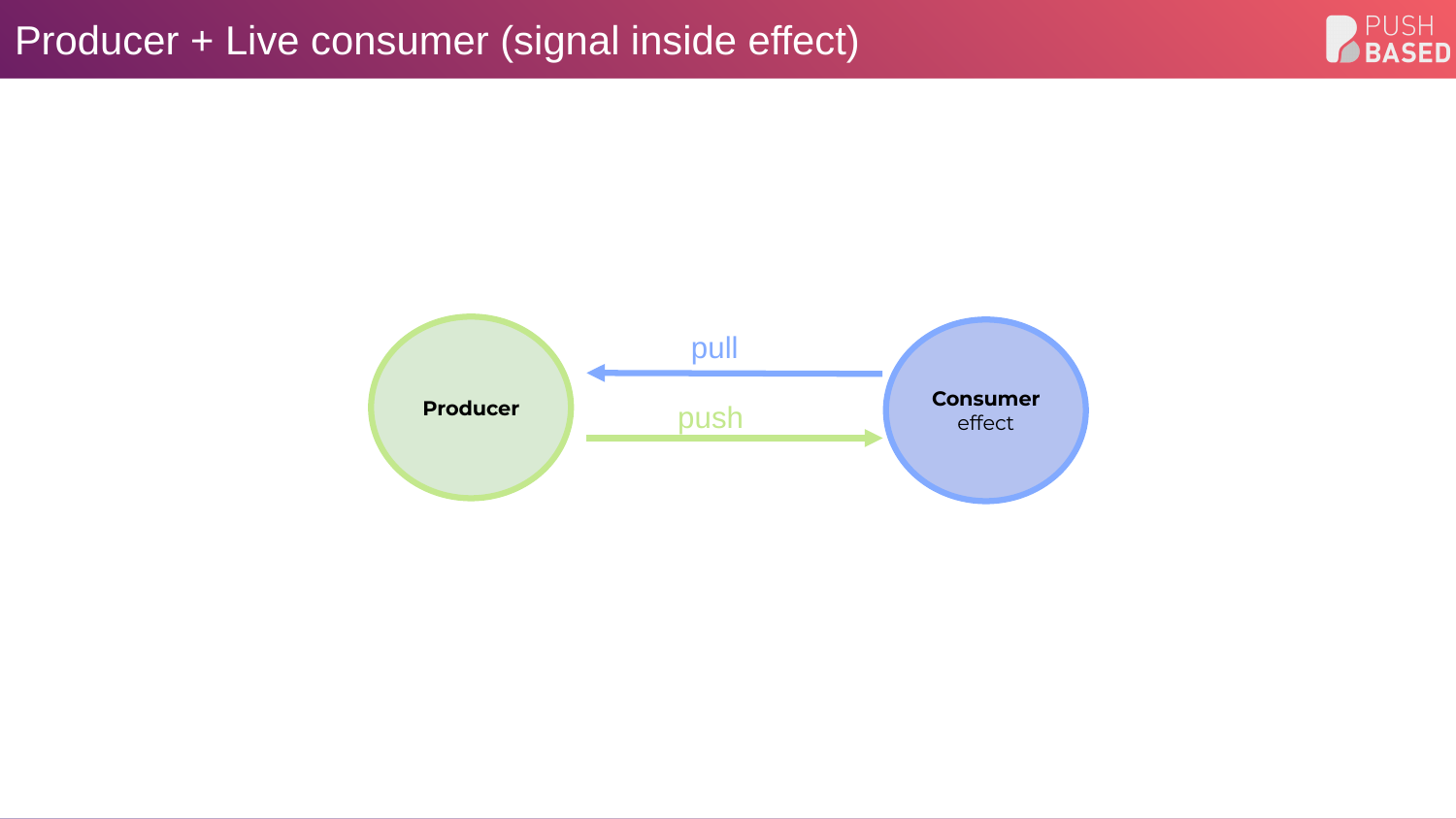

# Producer + Live consumer (signal inside effect)
pull
Producer
Consumer
effect
push